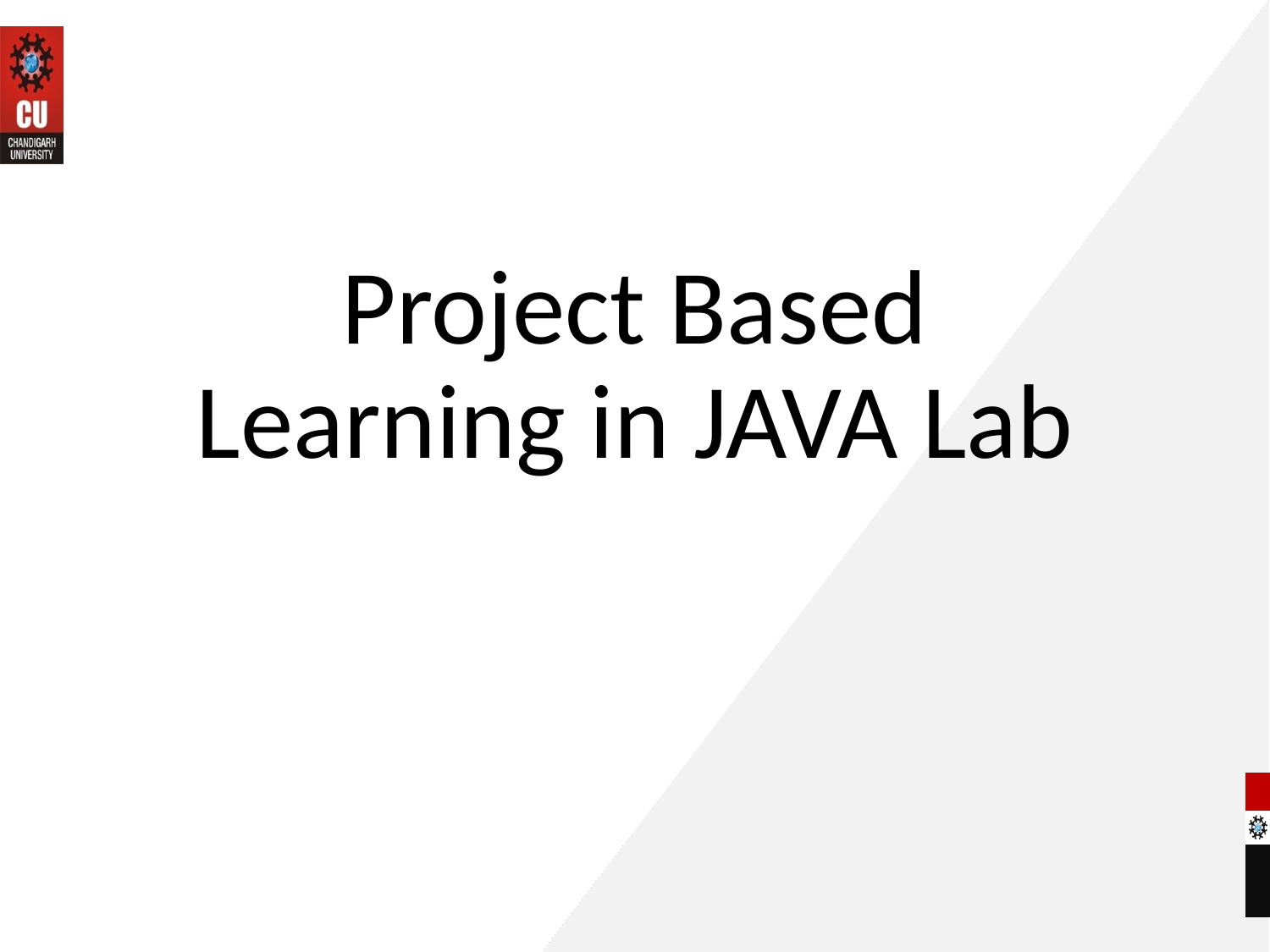

# Project Based Learning in JAVA Lab